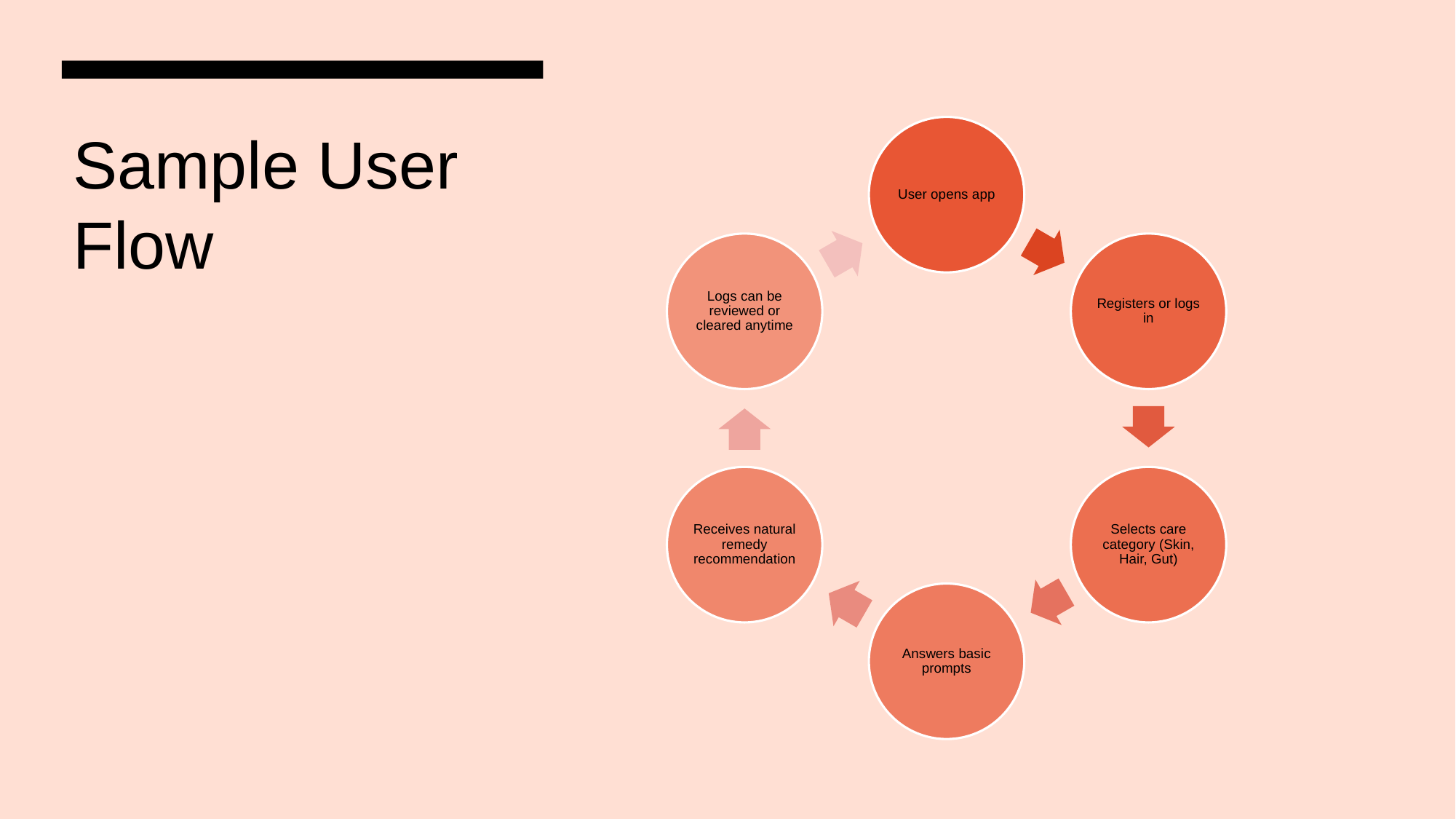

# Sample User Flow
User opens app

Registers or logs in

Selects care category (Skin, Hair, Gut)

Answers basic prompts

Receives natural remedy recommendation

Logs can be reviewed or cleared anytime